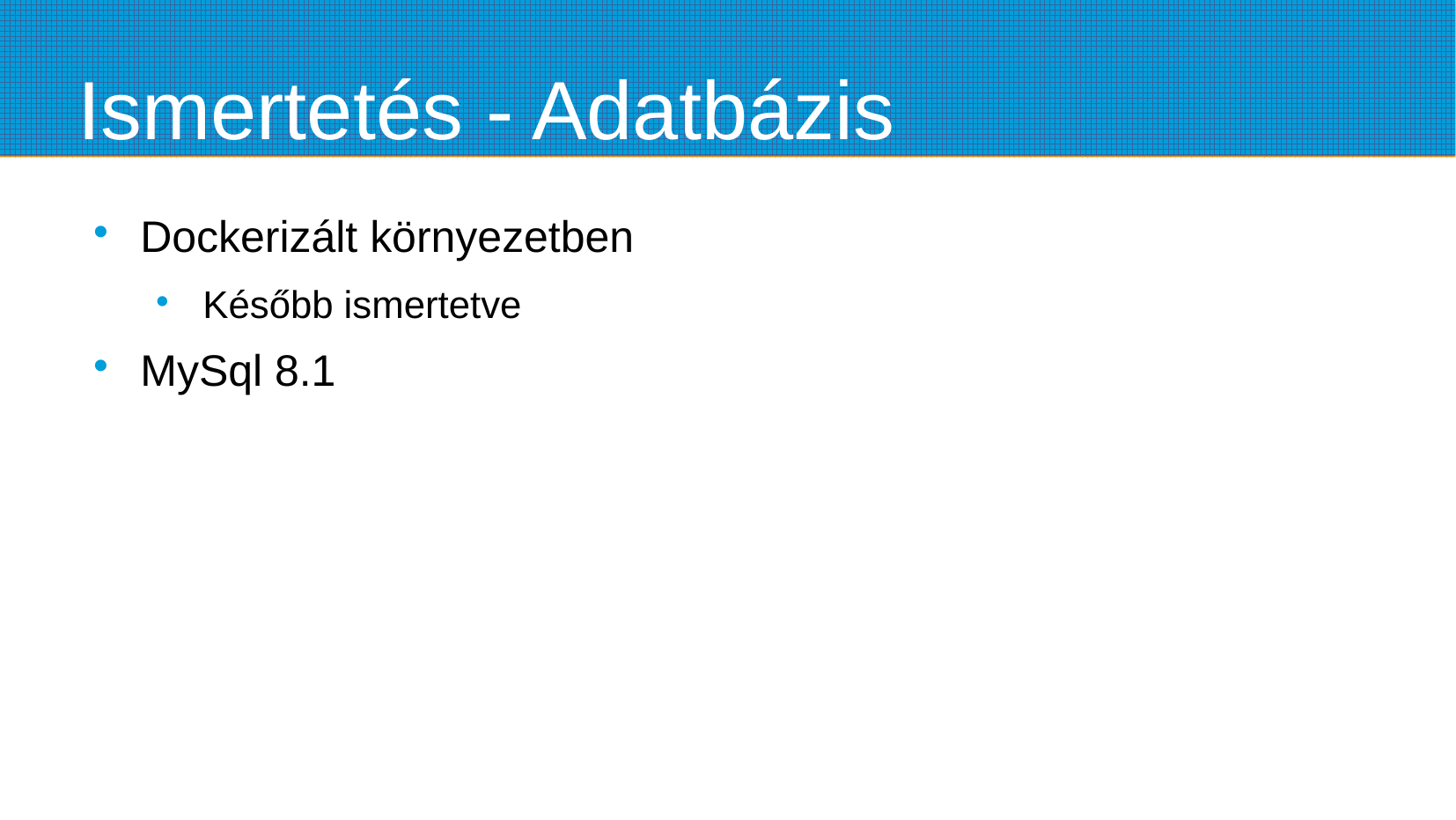

# Ismertetés - Adatbázis
Dockerizált környezetben
Később ismertetve
MySql 8.1